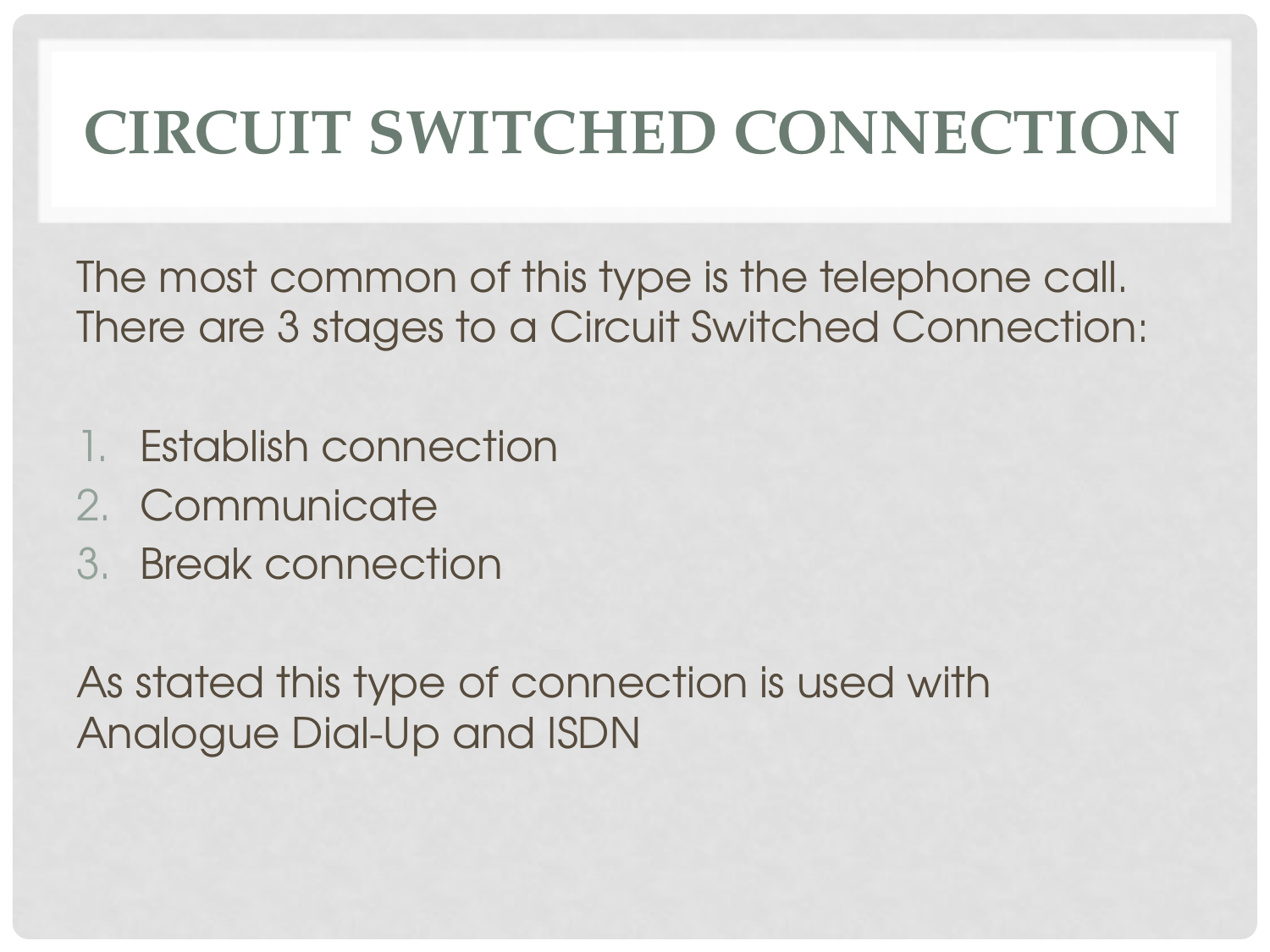

# Circuit Switched Connection
The most common of this type is the telephone call.  There are 3 stages to a Circuit Switched Connection:

Establish connection
Communicate
Break connection

As stated this type of connection is used with Analogue Dial-Up and ISDN